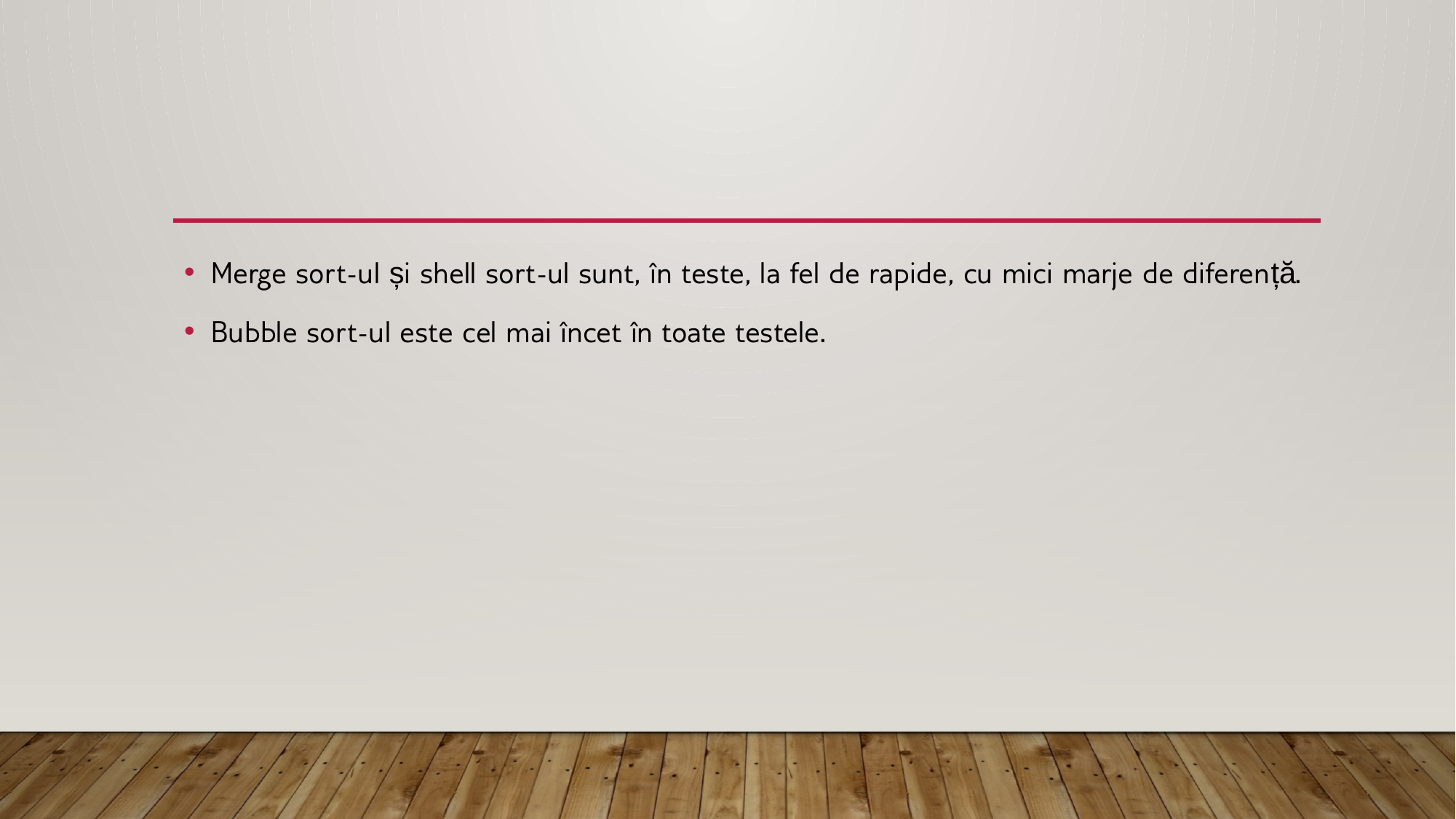

Merge sort-ul și shell sort-ul sunt, în teste, la fel de rapide, cu mici marje de diferență.
Bubble sort-ul este cel mai încet în toate testele.